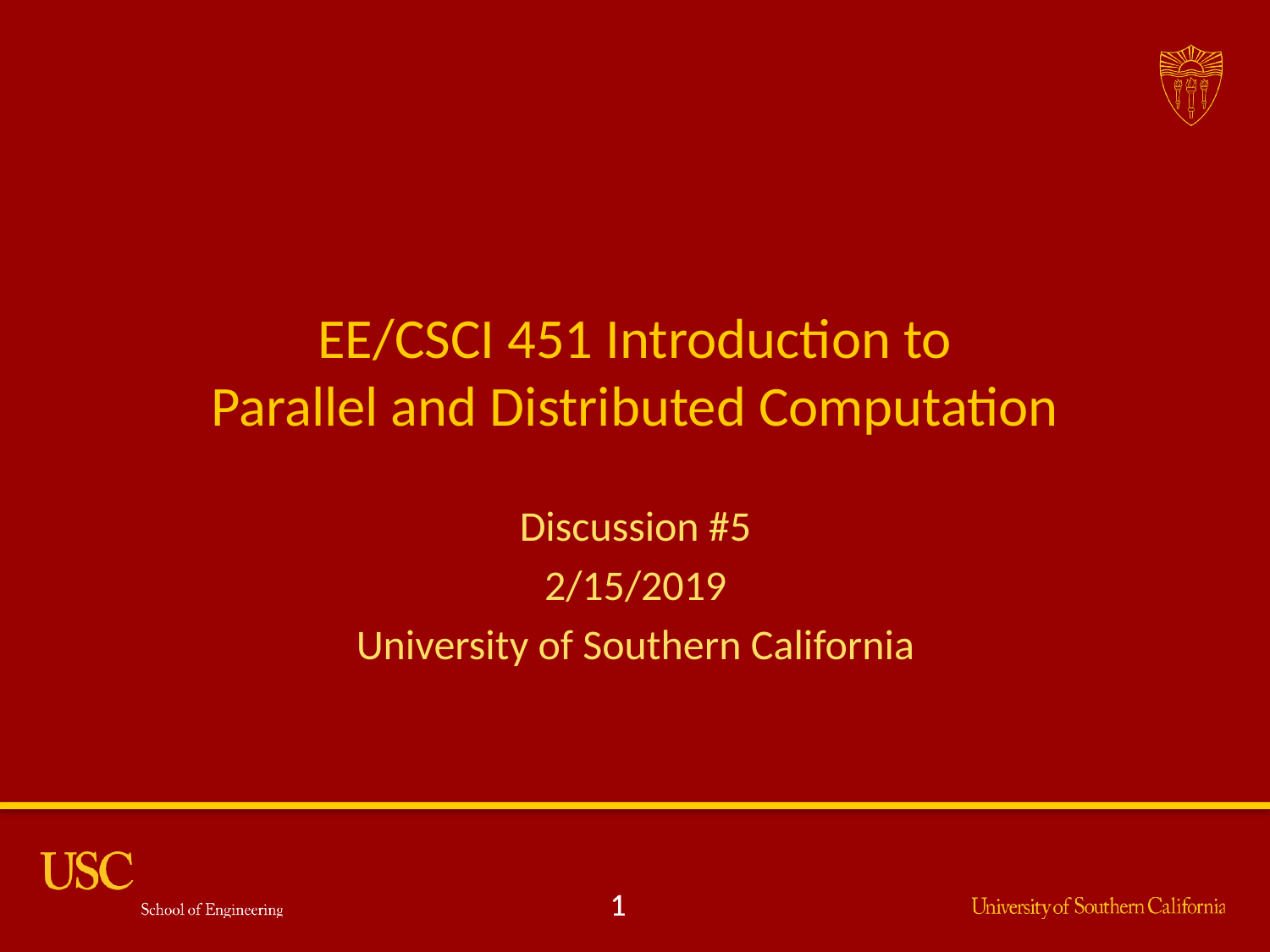

EE/CSCI 451 Introduction to
Parallel and Distributed Computation

Discussion #5
2/15/2019
University of Southern California